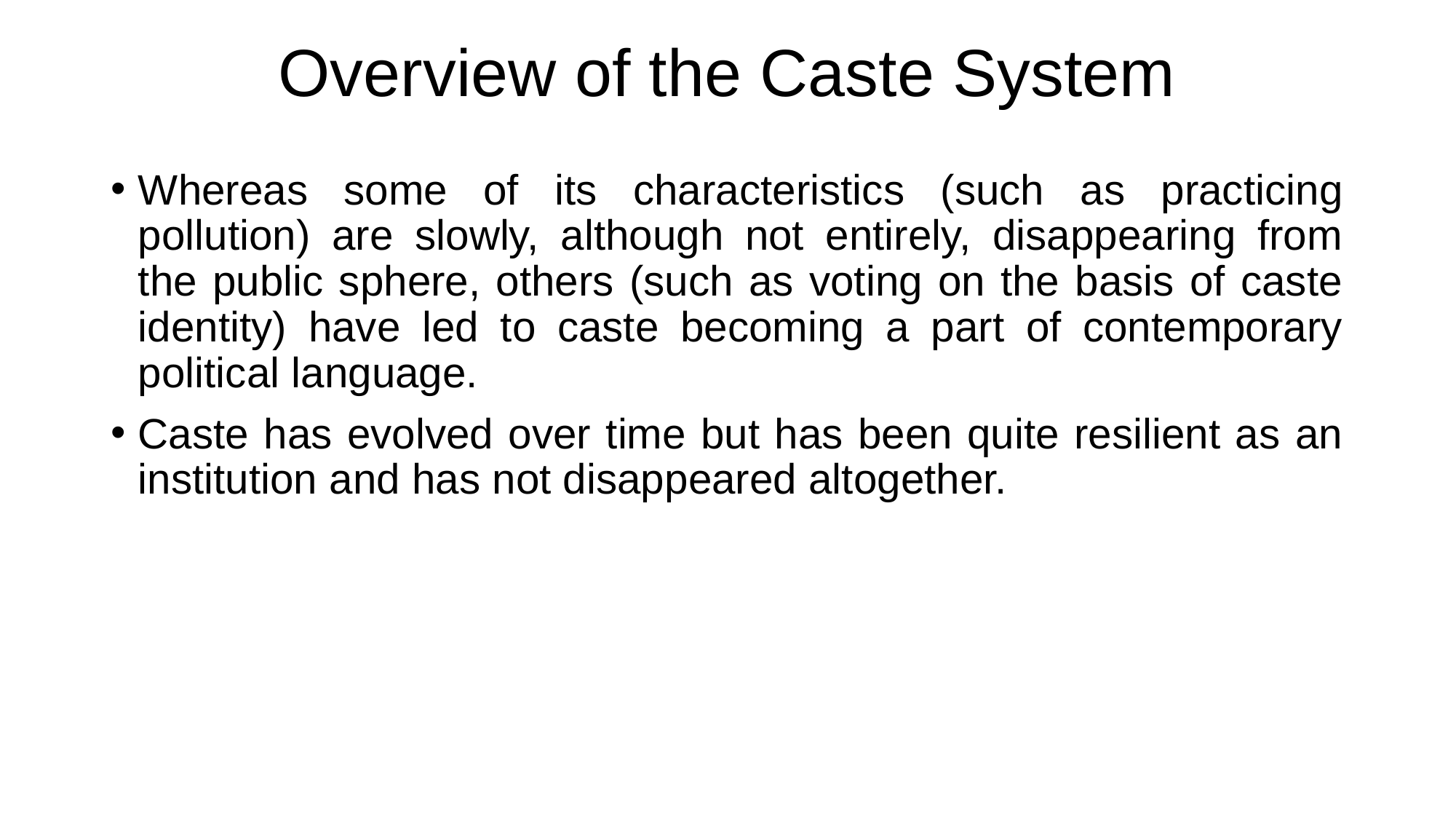

# Overview of the Caste System
Whereas some of its characteristics (such as practicing pollution) are slowly, although not entirely, disappearing from the public sphere, others (such as voting on the basis of caste identity) have led to caste becoming a part of contemporary political language.
Caste has evolved over time but has been quite resilient as an institution and has not disappeared altogether.